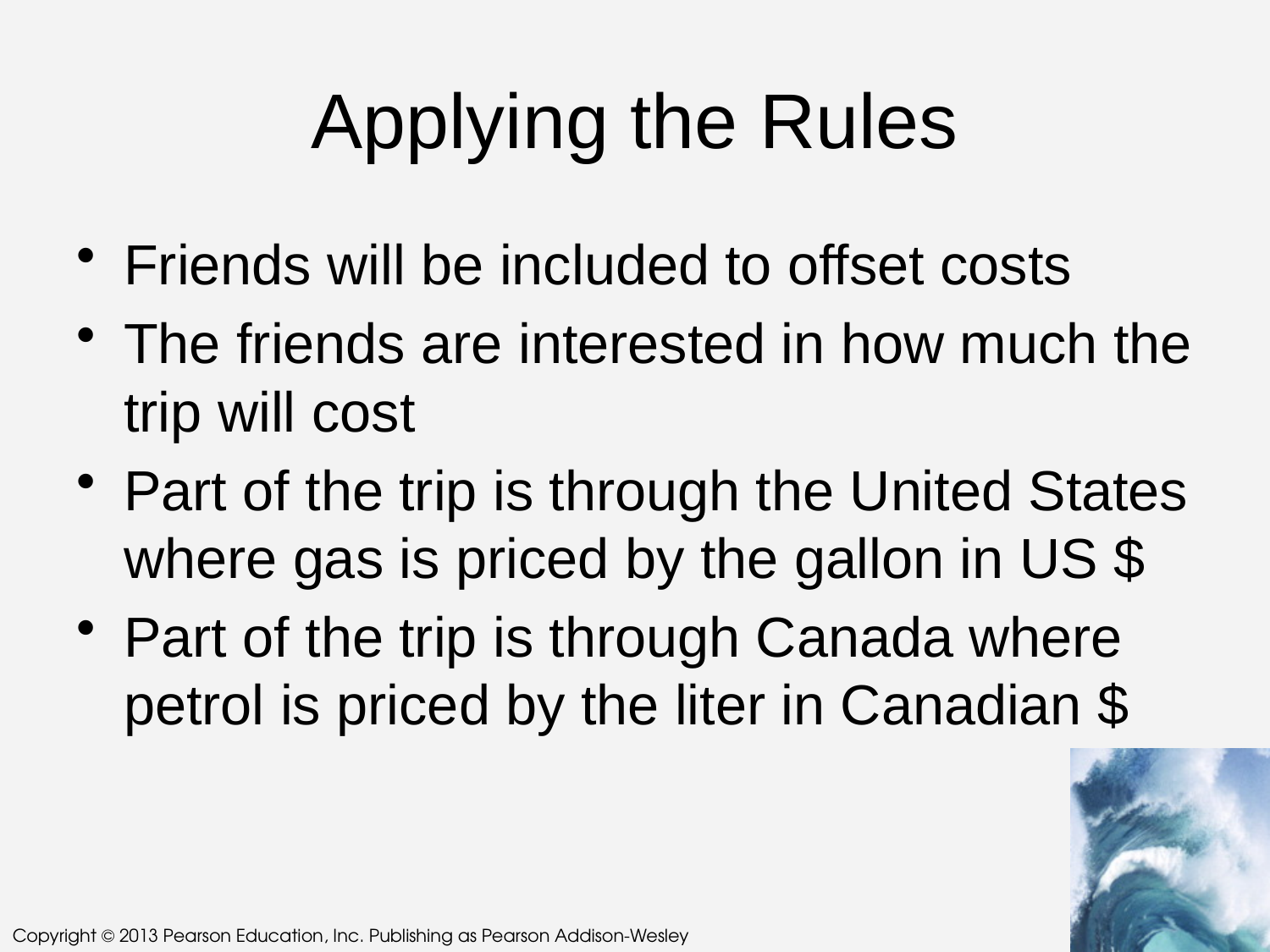

# Applying the Rules
Friends will be included to offset costs
The friends are interested in how much the trip will cost
Part of the trip is through the United States where gas is priced by the gallon in US $
Part of the trip is through Canada where petrol is priced by the liter in Canadian $